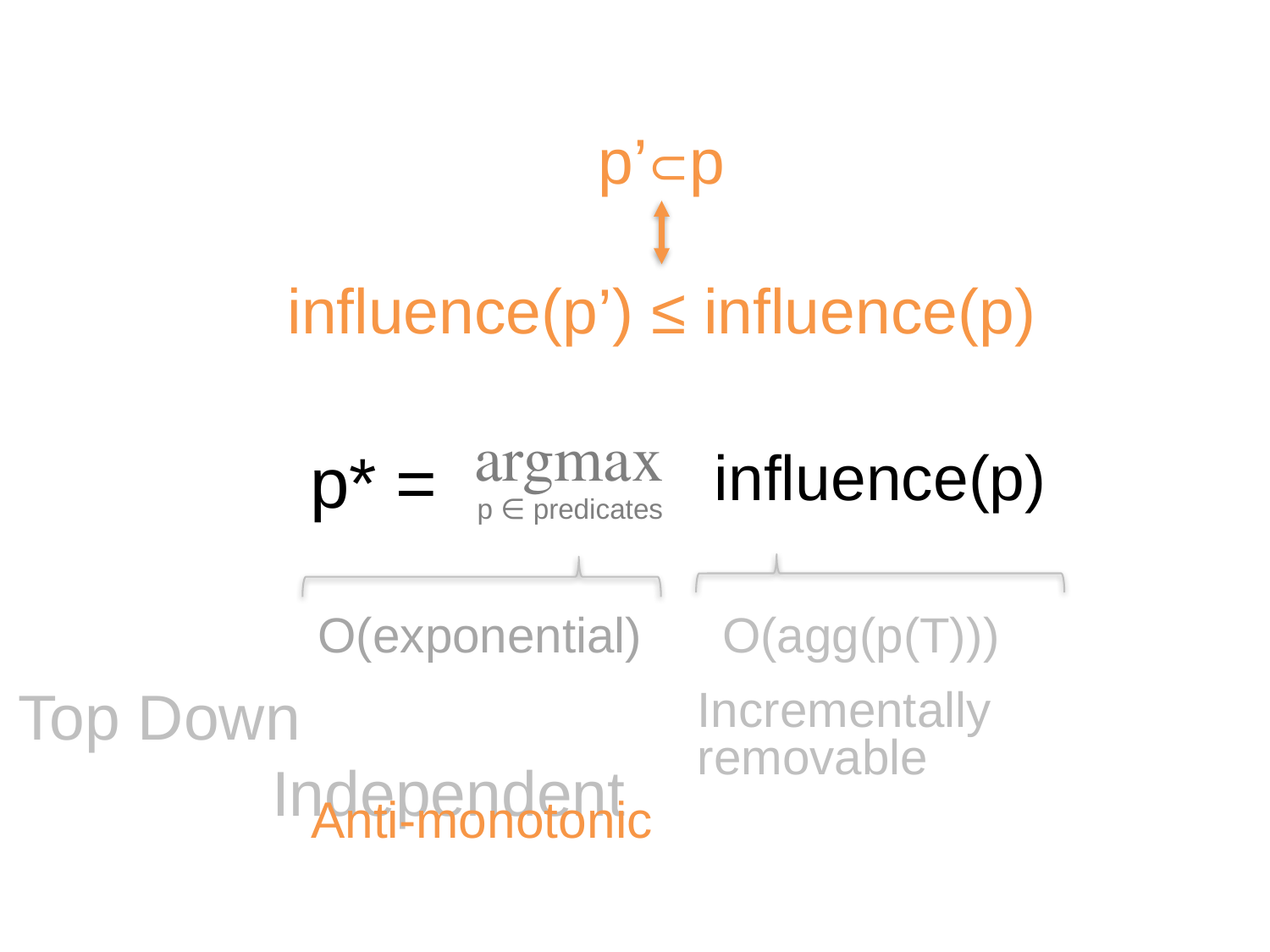

p’⊂p
influence(p’) ≤ influence(p)

influence(p)
argmax
p* =
p ∈ predicates
O(exponential)
O(agg(p(T)))
Top Down			Independent
Incrementally removable
		Anti-monotonic